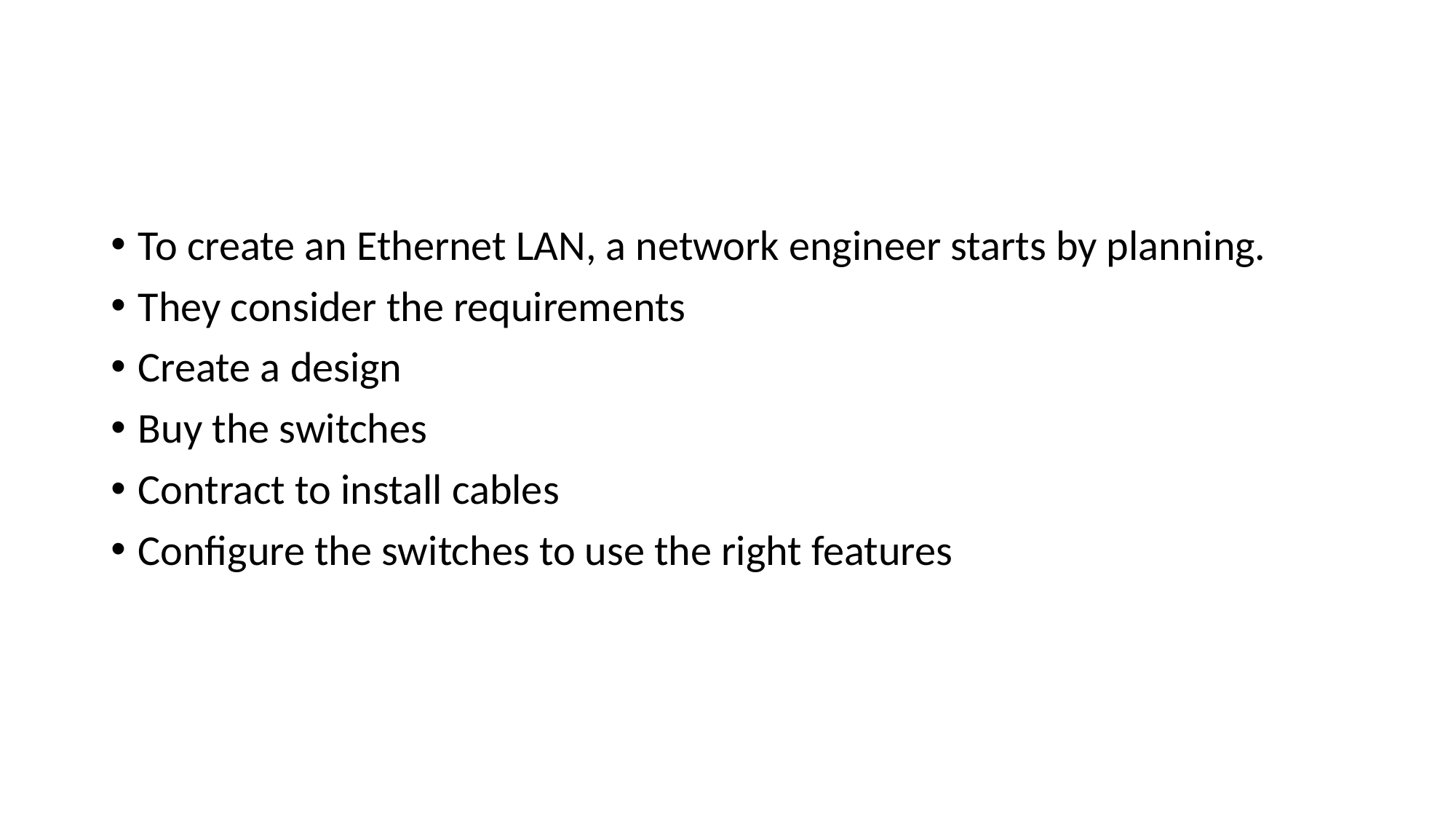

#
To create an Ethernet LAN, a network engineer starts by planning.
They consider the requirements
Create a design
Buy the switches
Contract to install cables
Configure the switches to use the right features